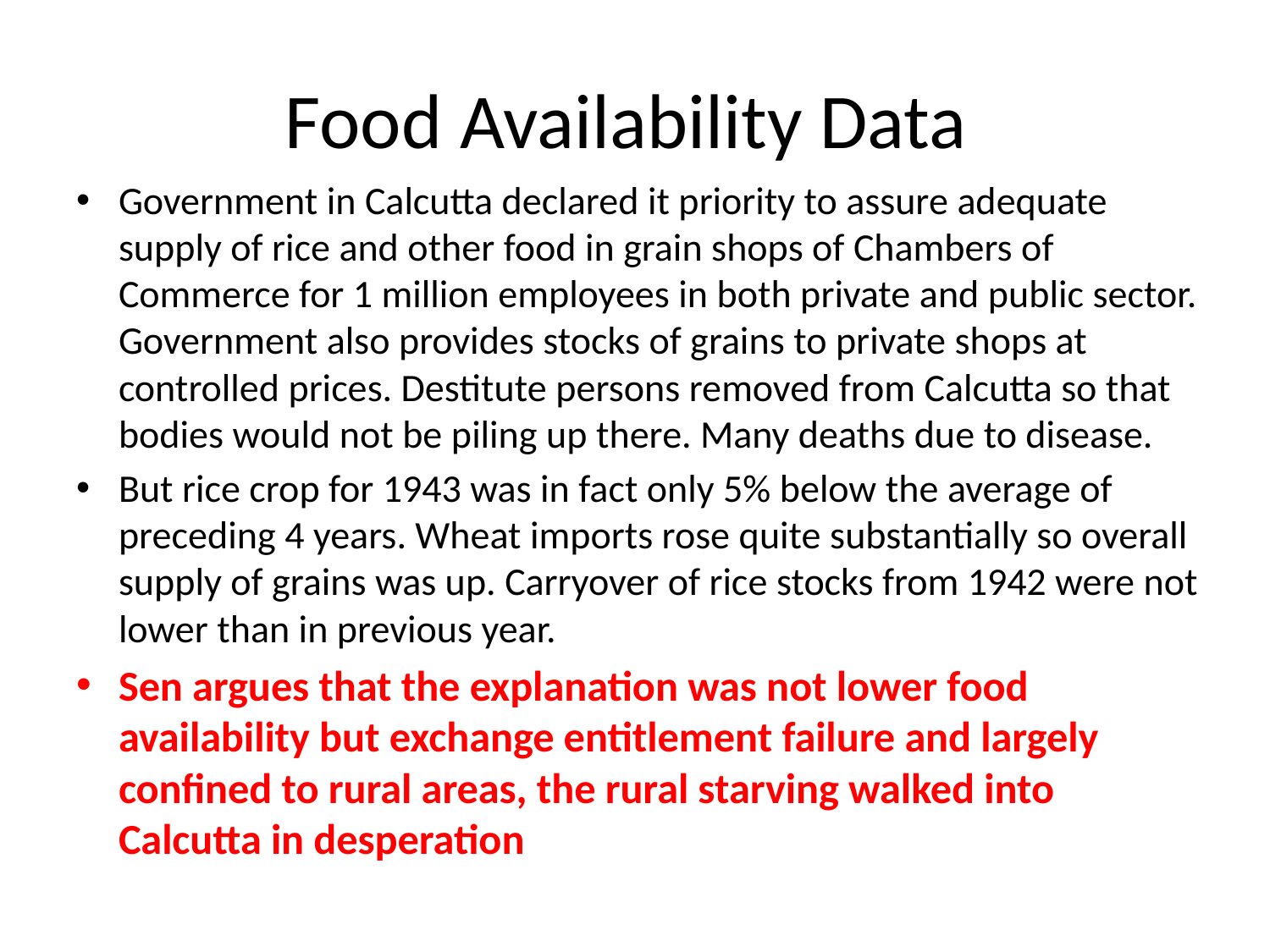

# Food Availability Data
Government in Calcutta declared it priority to assure adequate supply of rice and other food in grain shops of Chambers of Commerce for 1 million employees in both private and public sector. Government also provides stocks of grains to private shops at controlled prices. Destitute persons removed from Calcutta so that bodies would not be piling up there. Many deaths due to disease.
But rice crop for 1943 was in fact only 5% below the average of preceding 4 years. Wheat imports rose quite substantially so overall supply of grains was up. Carryover of rice stocks from 1942 were not lower than in previous year.
Sen argues that the explanation was not lower food availability but exchange entitlement failure and largely confined to rural areas, the rural starving walked into Calcutta in desperation